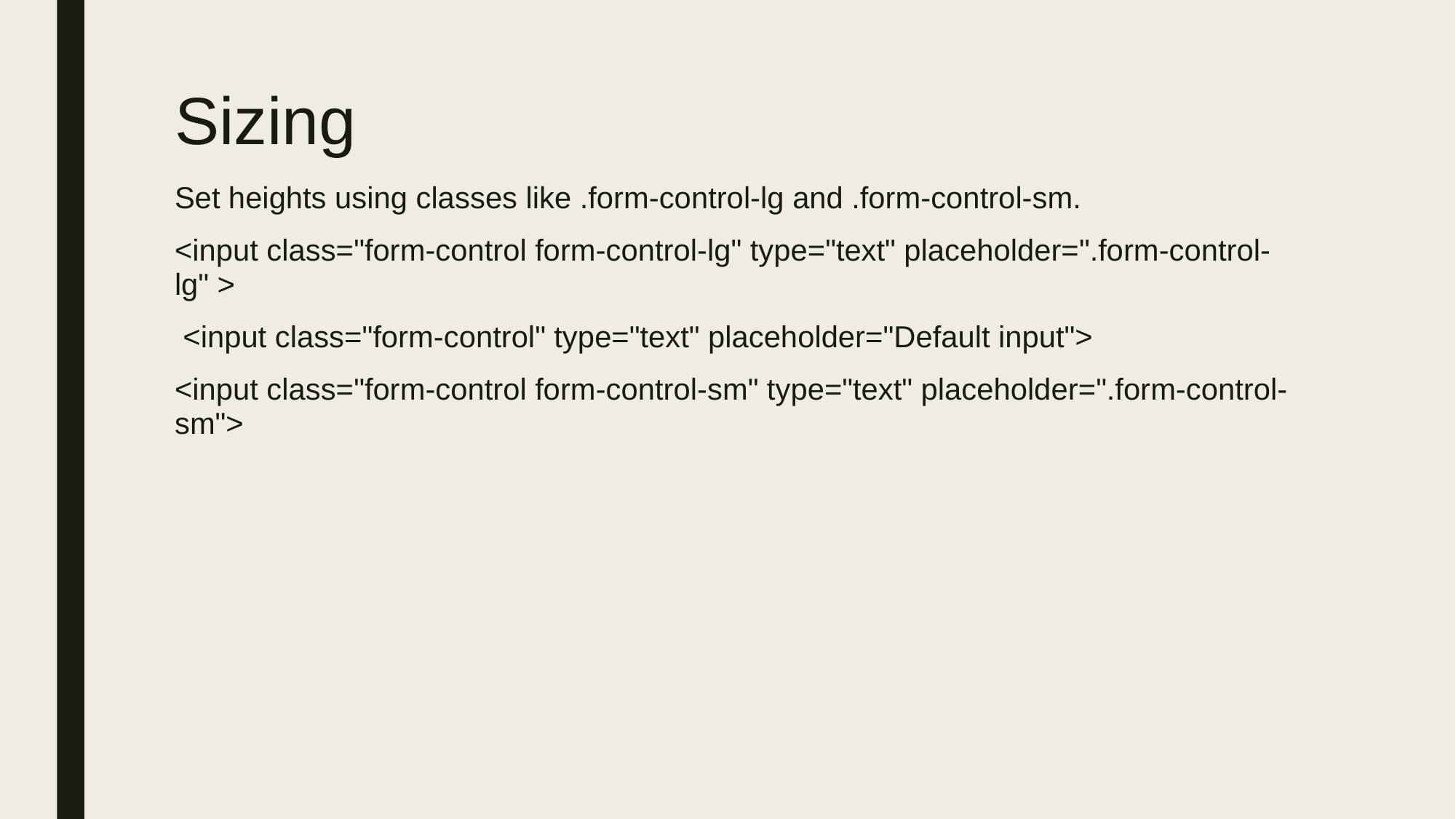

# Sizing
Set heights using classes like .form-control-lg and .form-control-sm.
<input class="form-control form-control-lg" type="text" placeholder=".form-control-lg" >
 <input class="form-control" type="text" placeholder="Default input">
<input class="form-control form-control-sm" type="text" placeholder=".form-control-sm">